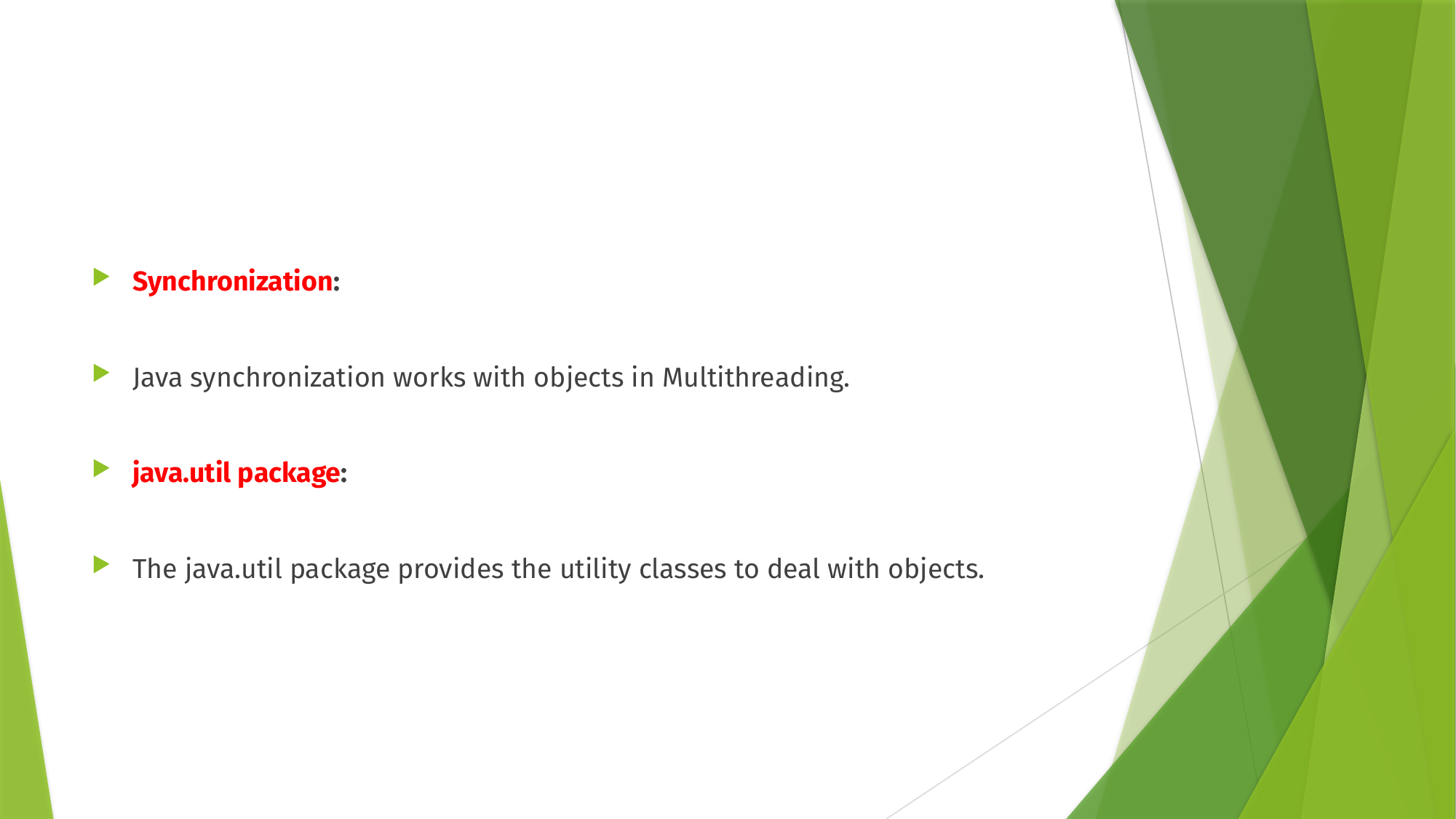

#
Synchronization:

Java synchronization works with objects in Multithreading.

java.util package:

The java.util package provides the utility classes to deal with objects.